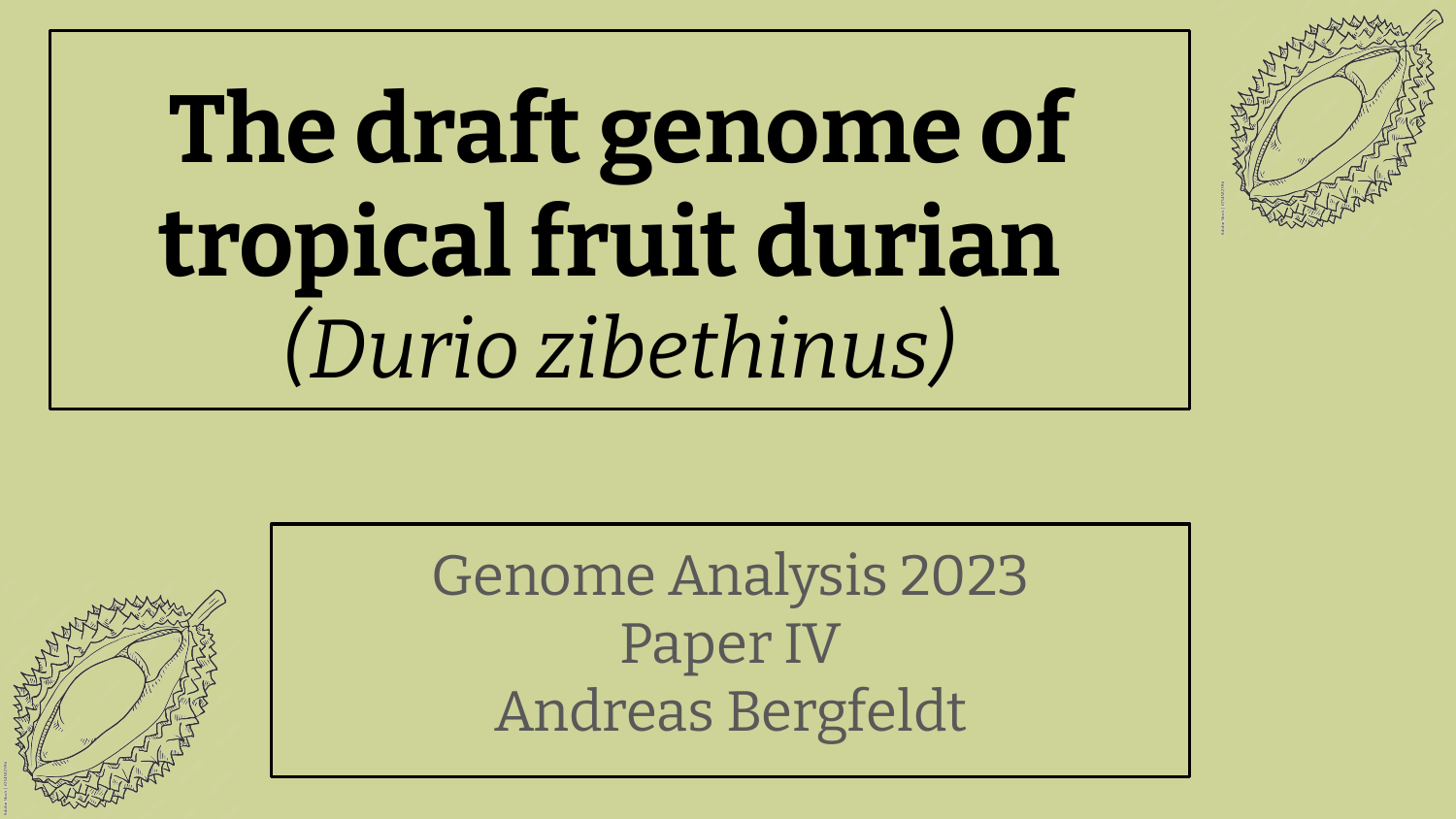

# The draft genome of tropical fruit durian
(Durio zibethinus)
Genome Analysis 2023
Paper IV
Andreas Bergfeldt